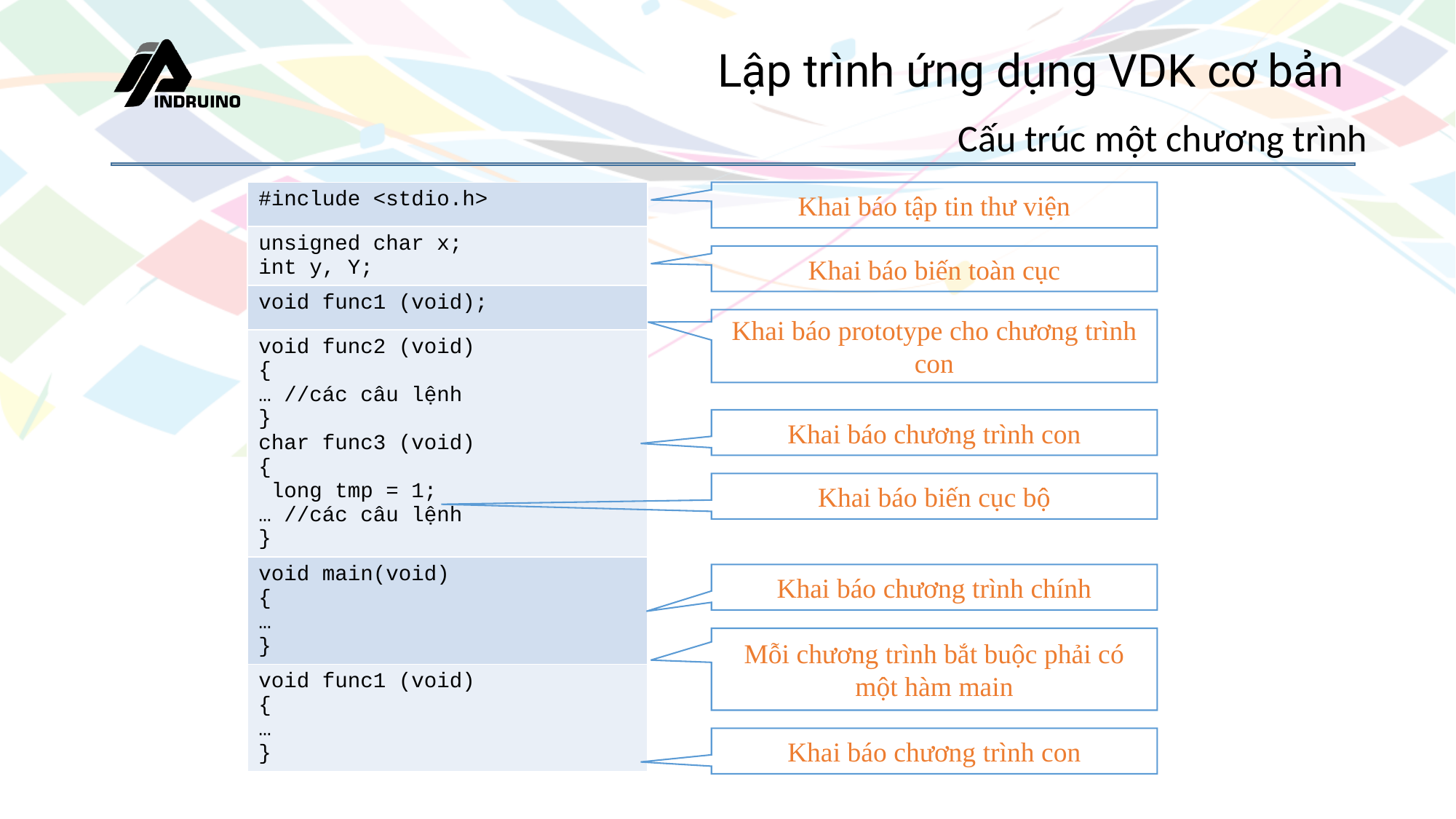

# Lập trình ứng dụng VDK cơ bản
Cấu trúc một chương trình
| #include <stdio.h> |
| --- |
| unsigned char x; int y, Y; |
| void func1 (void); |
| void func2 (void) { … //các câu lệnh } char func3 (void) { long tmp = 1; … //các câu lệnh } |
| void main(void) { … } |
| void func1 (void) { … } |
Khai báo tập tin thư viện
Khai báo biến toàn cục
Khai báo prototype cho chương trình con
Khai báo chương trình con
Khai báo biến cục bộ
Khai báo chương trình chính
Mỗi chương trình bắt buộc phải có một hàm main
Khai báo chương trình con